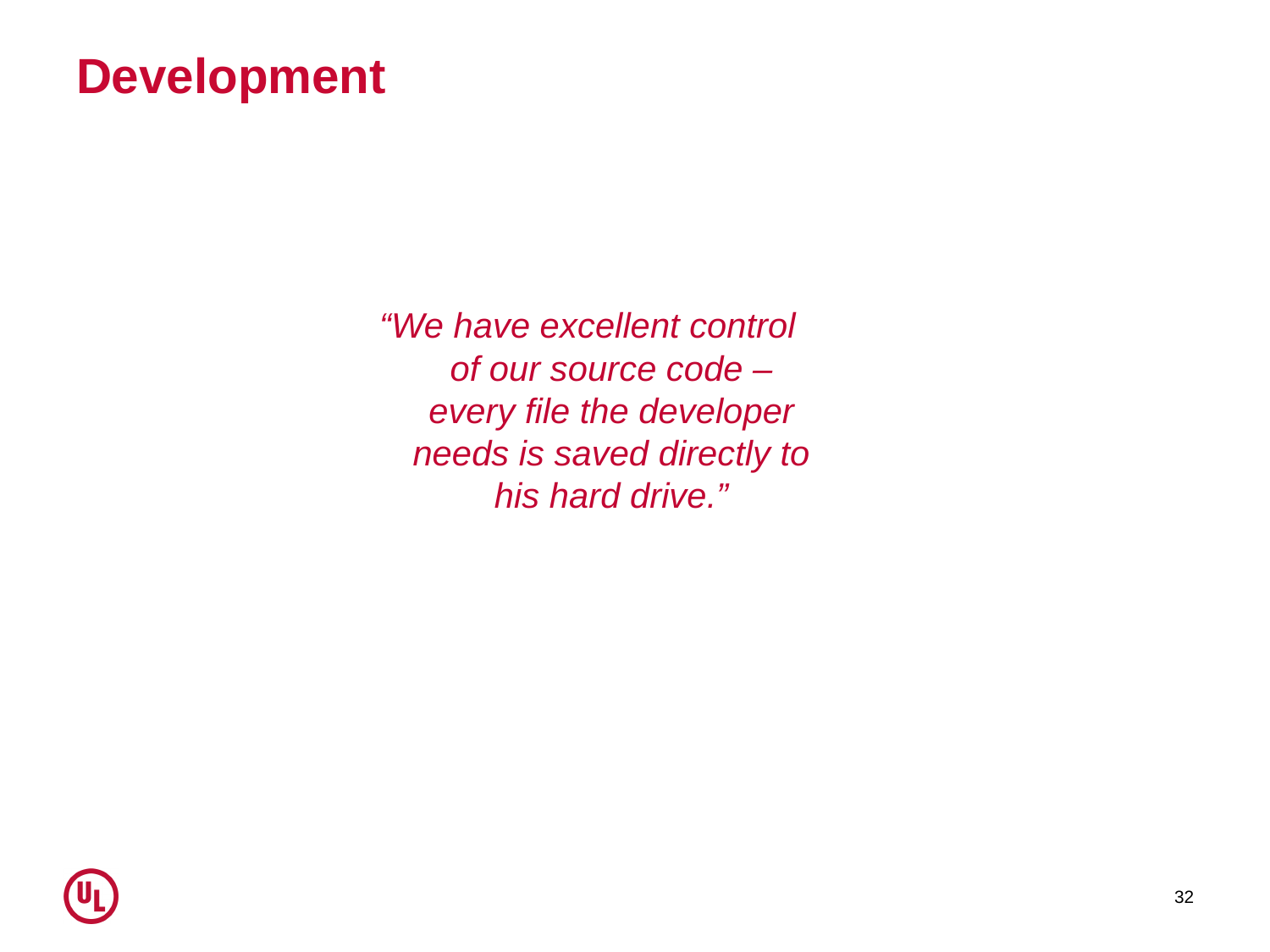

# Development
“We have excellent control of our source code – every file the developer needs is saved directly to his hard drive.”
32